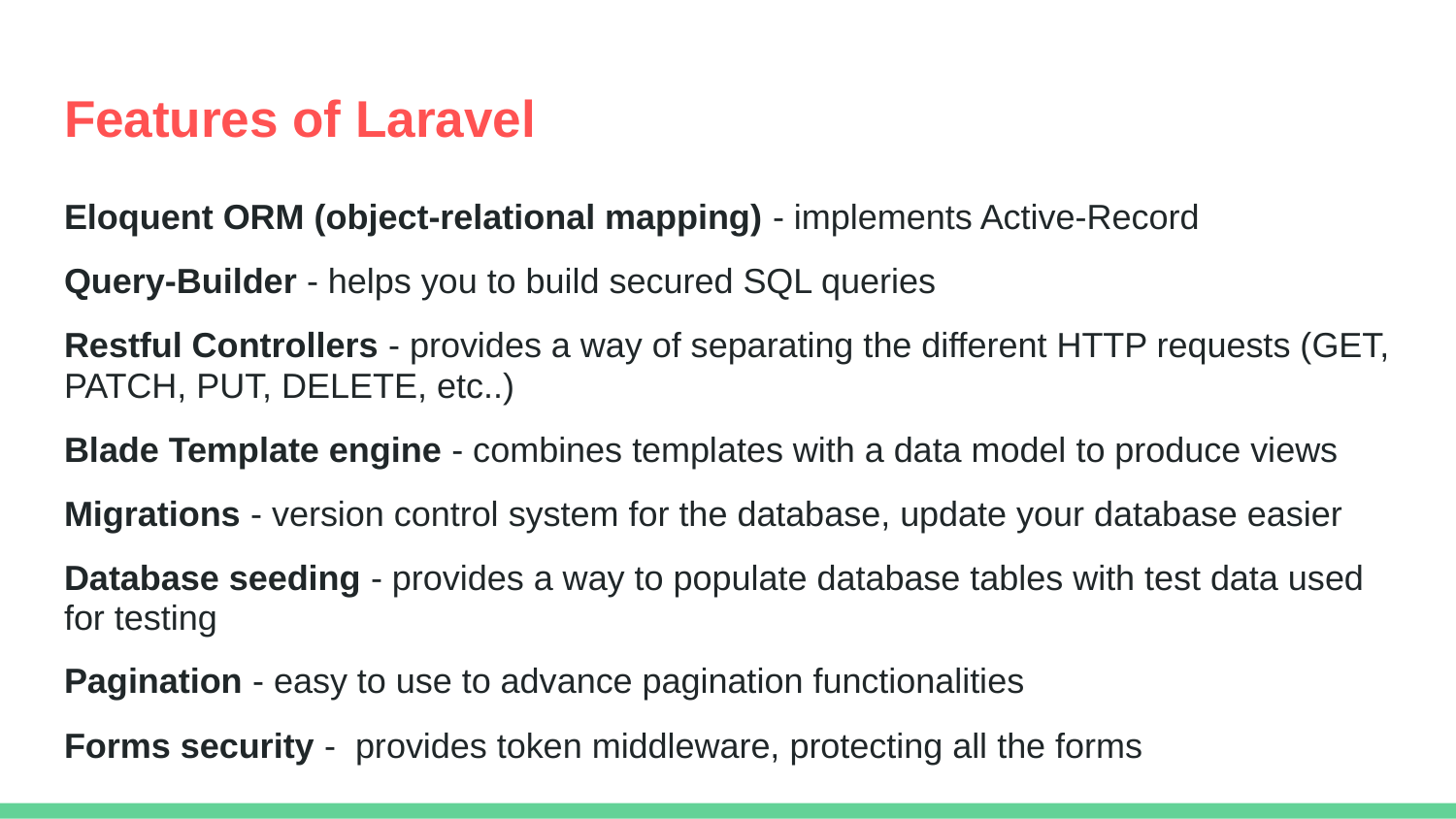

# Features of Laravel
Eloquent ORM (object-relational mapping) - implements Active-Record
Query-Builder - helps you to build secured SQL queries
Restful Controllers - provides a way of separating the different HTTP requests (GET, PATCH, PUT, DELETE, etc..)
Blade Template engine - combines templates with a data model to produce views
Migrations - version control system for the database, update your database easier
Database seeding - provides a way to populate database tables with test data used for testing
Pagination - easy to use to advance pagination functionalities
Forms security -  provides token middleware, protecting all the forms